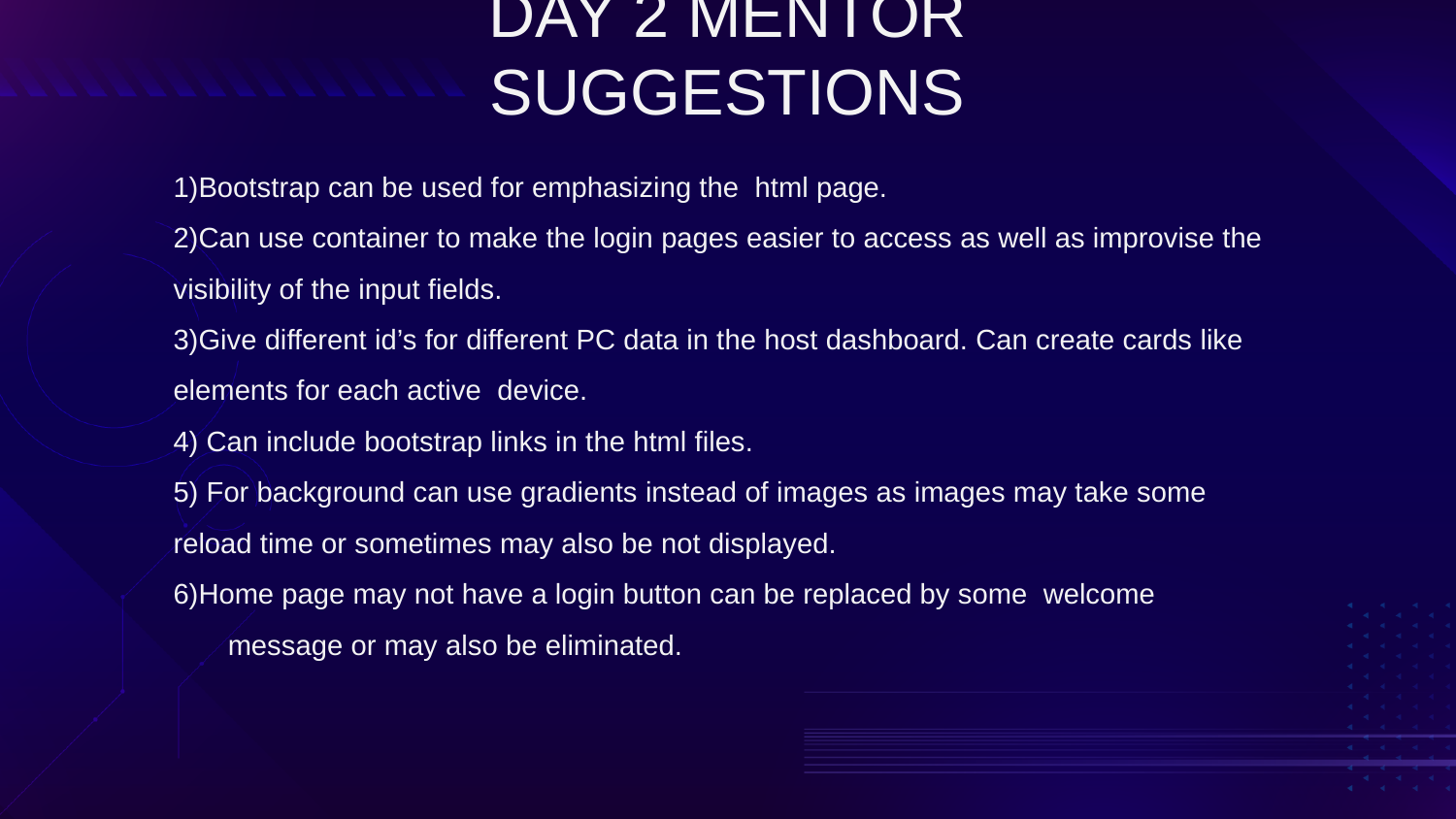

# DAY 2 MENTOR SUGGESTIONS

1)Bootstrap can be used for emphasizing the  html page.
2)Can use container to make the login pages easier to access as well as improvise the
visibility of the input fields.
3)Give different id’s for different PC data in the host dashboard. Can create cards like
elements for each active  device.
4) Can include bootstrap links in the html files.
5) For background can use gradients instead of images as images may take some
reload time or sometimes may also be not displayed.
6)Home page may not have a login button can be replaced by some  welcome message or may also be eliminated.